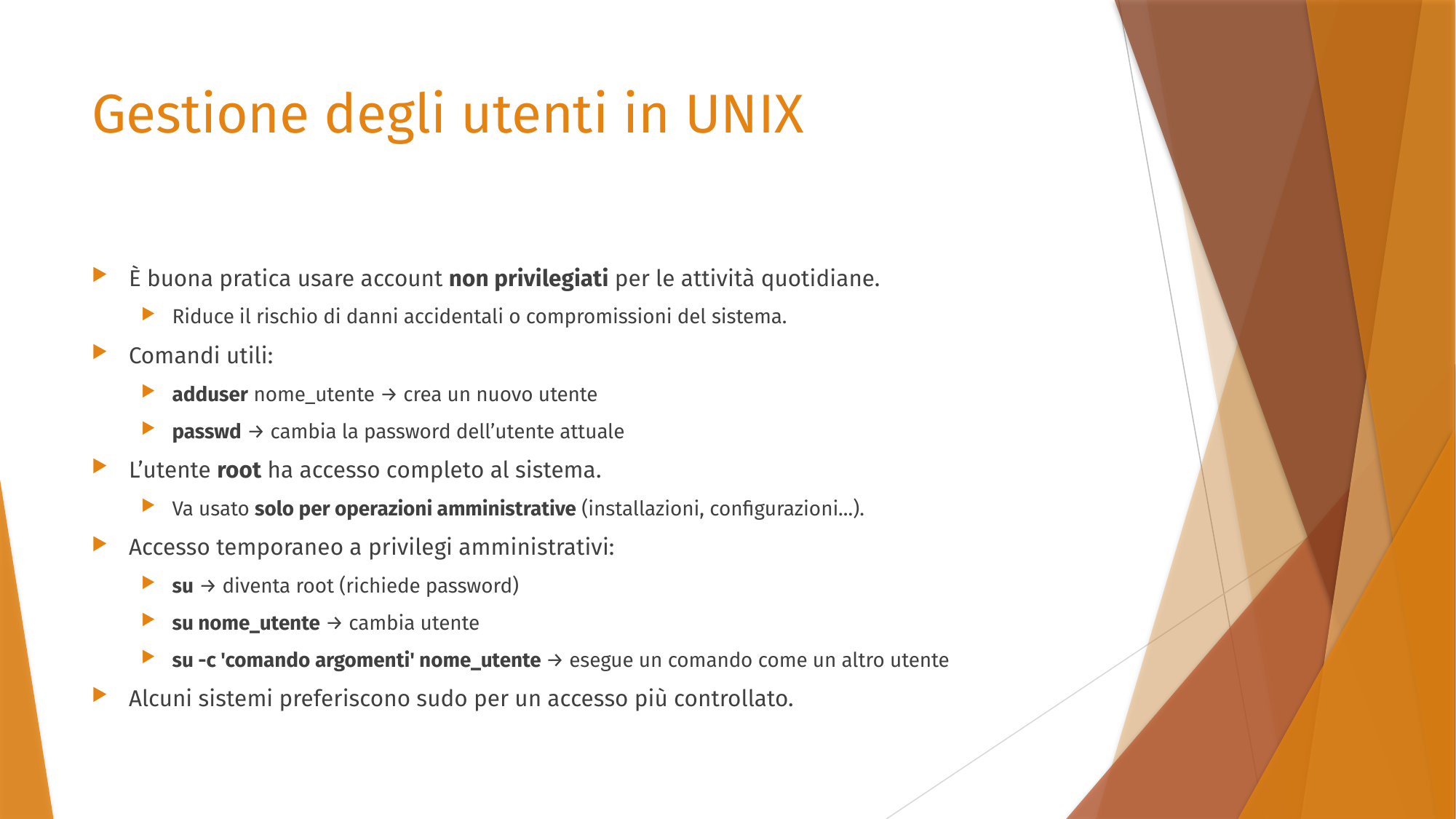

# Gestione degli utenti in UNIX
È buona pratica usare account non privilegiati per le attività quotidiane.
Riduce il rischio di danni accidentali o compromissioni del sistema.
Comandi utili:
adduser nome_utente → crea un nuovo utente
passwd → cambia la password dell’utente attuale
L’utente root ha accesso completo al sistema.
Va usato solo per operazioni amministrative (installazioni, configurazioni...).
Accesso temporaneo a privilegi amministrativi:
su → diventa root (richiede password)
su nome_utente → cambia utente
su -c 'comando argomenti' nome_utente → esegue un comando come un altro utente
Alcuni sistemi preferiscono sudo per un accesso più controllato.